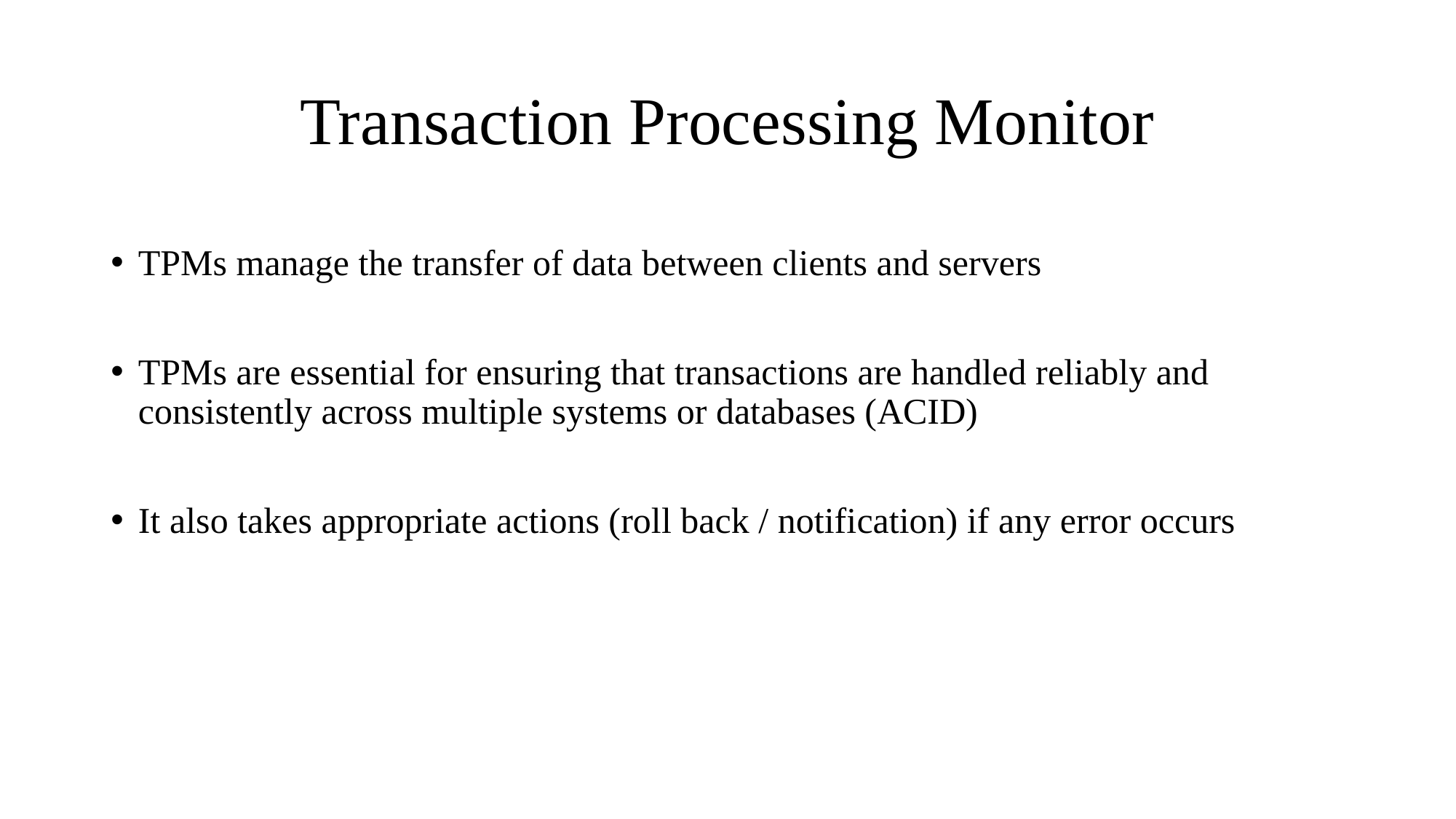

# Transaction Processing Monitor
TPMs manage the transfer of data between clients and servers

TPMs are essential for ensuring that transactions are handled reliably and consistently across multiple systems or databases (ACID)

It also takes appropriate actions (roll back / notification) if any error occurs